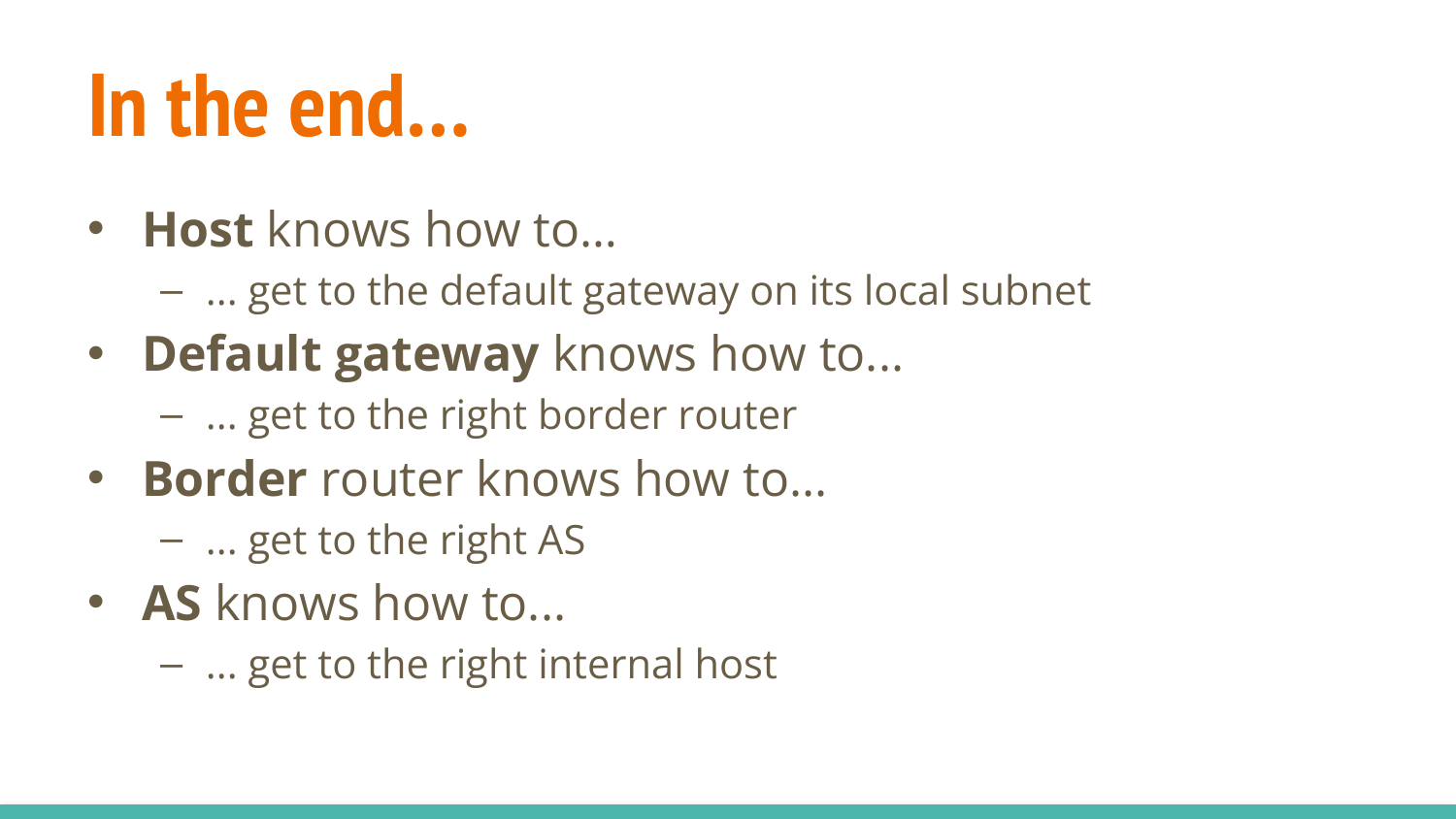

# In the end…
Host knows how to…
... get to the default gateway on its local subnet
Default gateway knows how to...
... get to the right border router
Border router knows how to...
... get to the right AS
AS knows how to...
... get to the right internal host